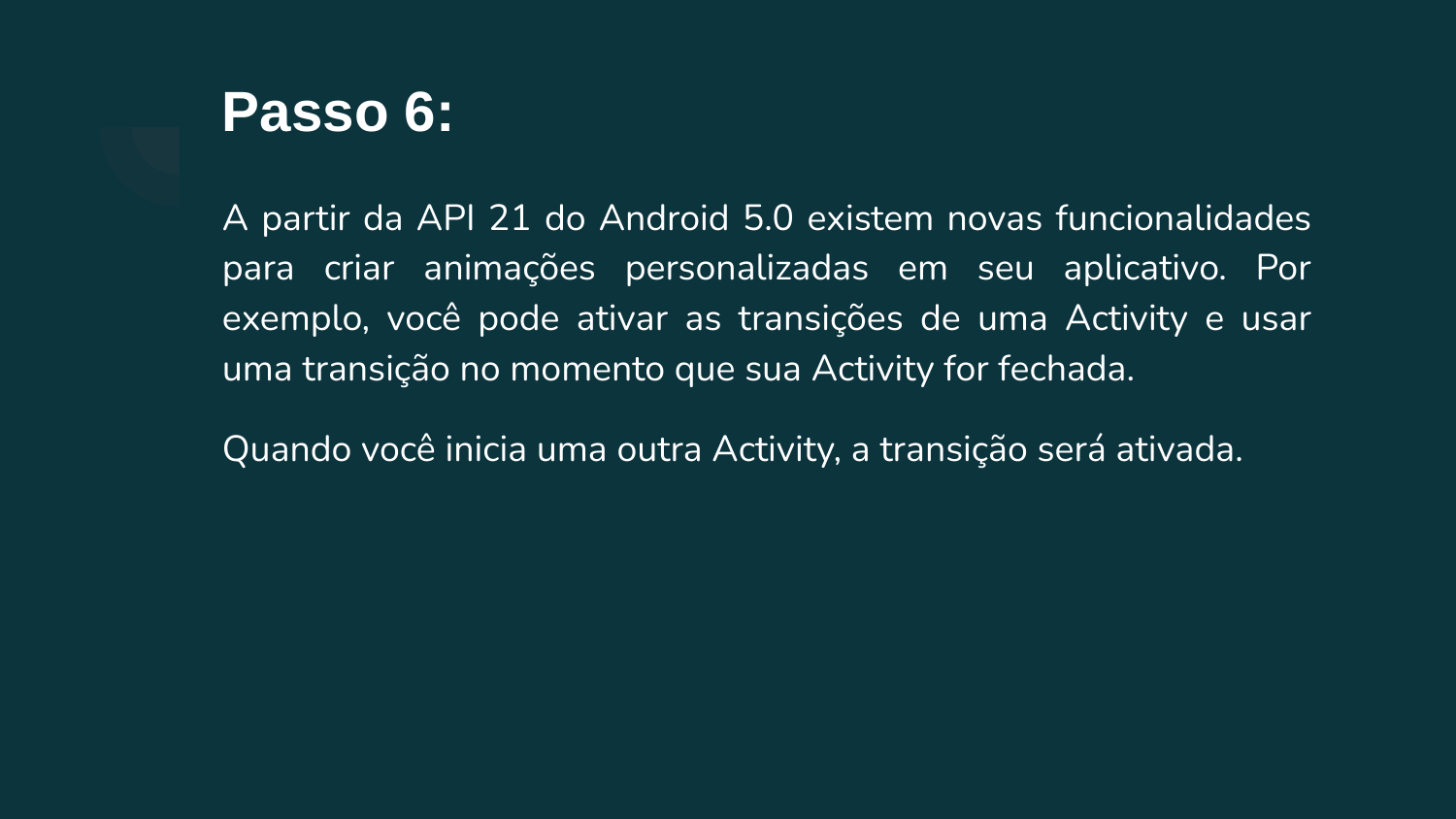

# Passo 6:
A partir da API 21 do Android 5.0 existem novas funcionalidades para criar animações personalizadas em seu aplicativo. Por exemplo, você pode ativar as transições de uma Activity e usar uma transição no momento que sua Activity for fechada.
Quando você inicia uma outra Activity, a transição será ativada.